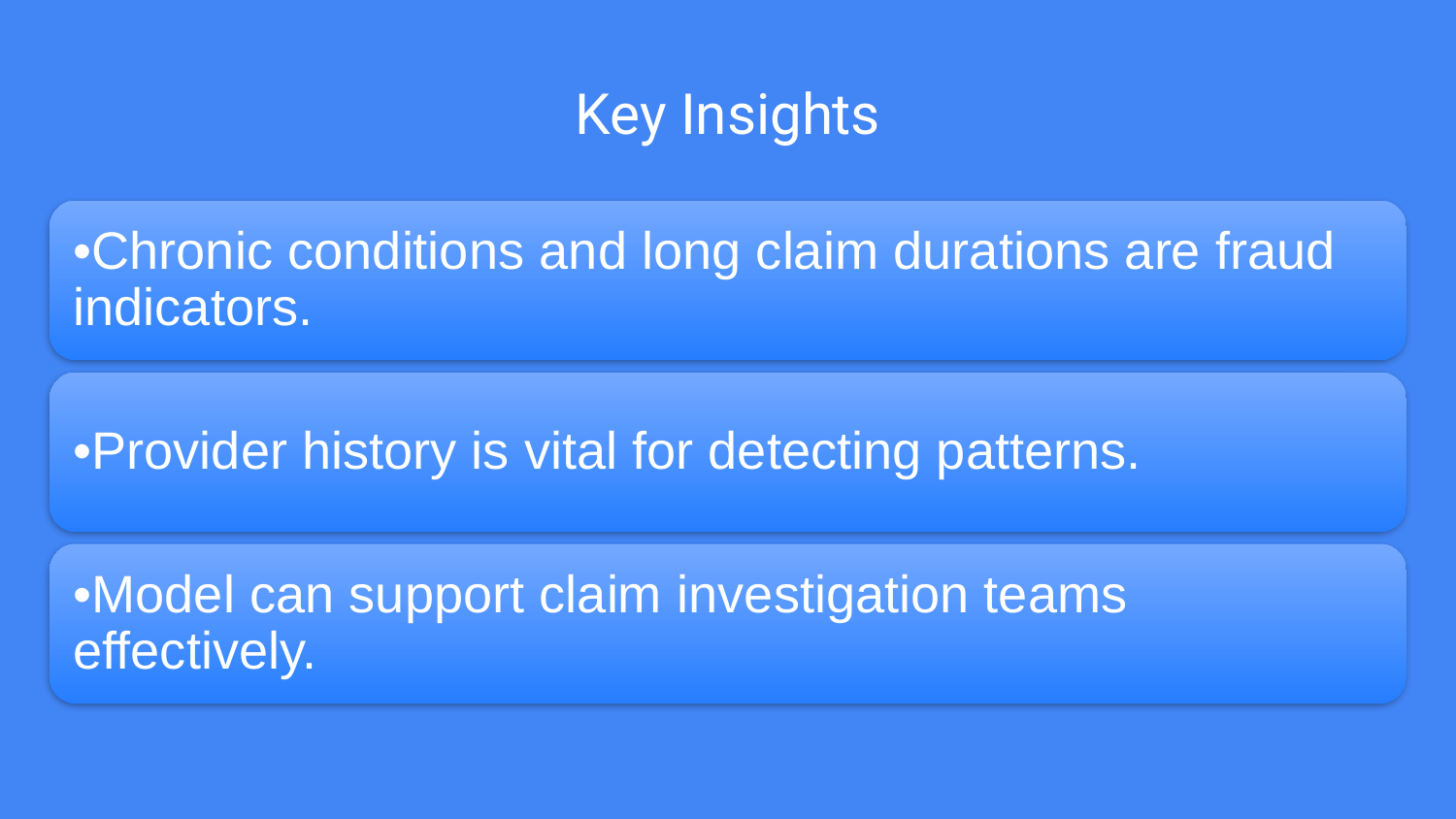

# Key Insights

•Chronic conditions and long claim durations are fraud indicators.

•Provider history is vital for detecting patterns.

•Model can support claim investigation teams effectively.